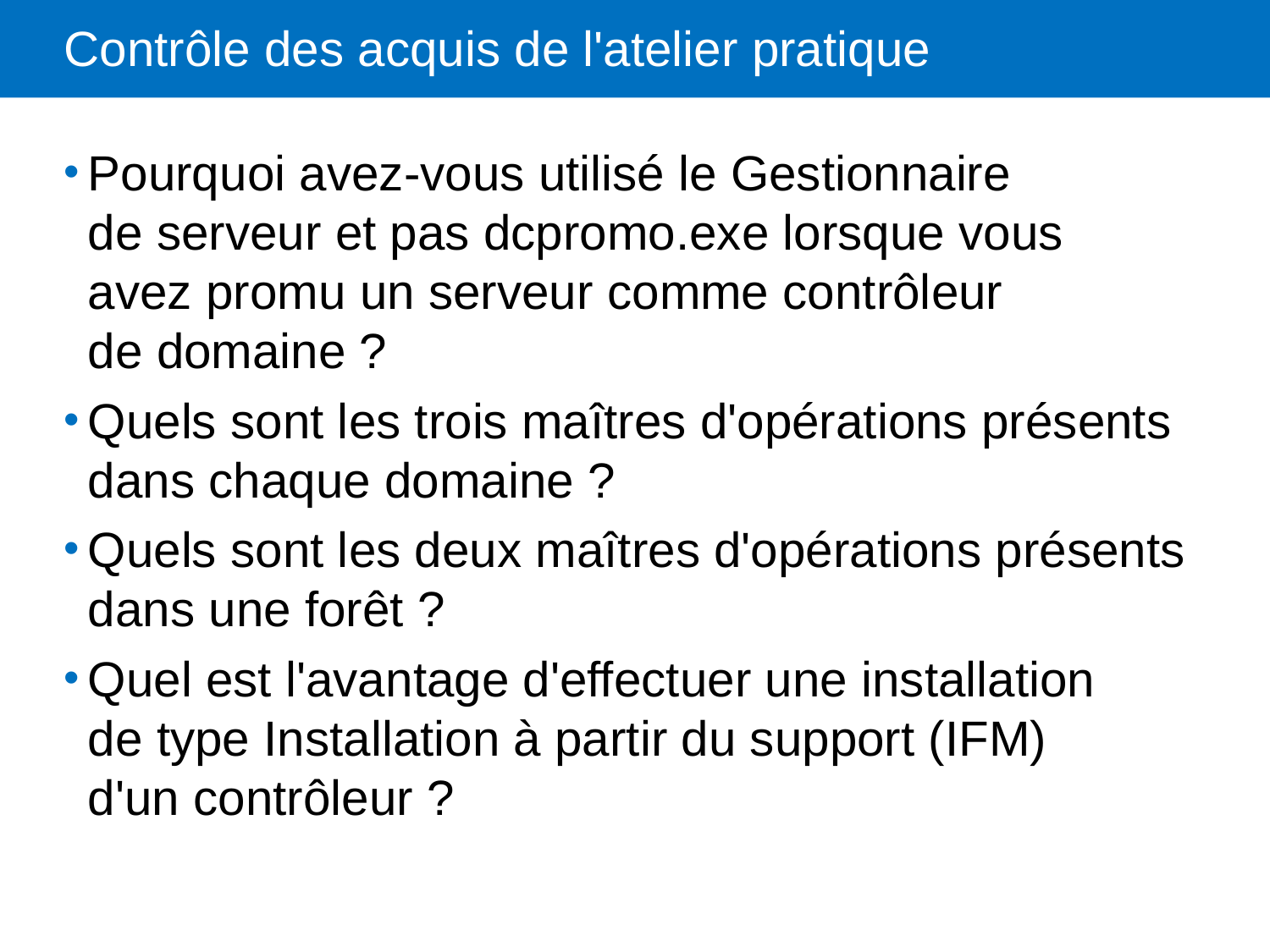

# Contrôle des acquis de l'atelier pratique
Pourquoi avez-vous utilisé le Gestionnaire de serveur et pas dcpromo.exe lorsque vous avez promu un serveur comme contrôleur de domaine ?
Quels sont les trois maîtres d'opérations présents dans chaque domaine ?
Quels sont les deux maîtres d'opérations présents dans une forêt ?
Quel est l'avantage d'effectuer une installation de type Installation à partir du support (IFM) d'un contrôleur ?